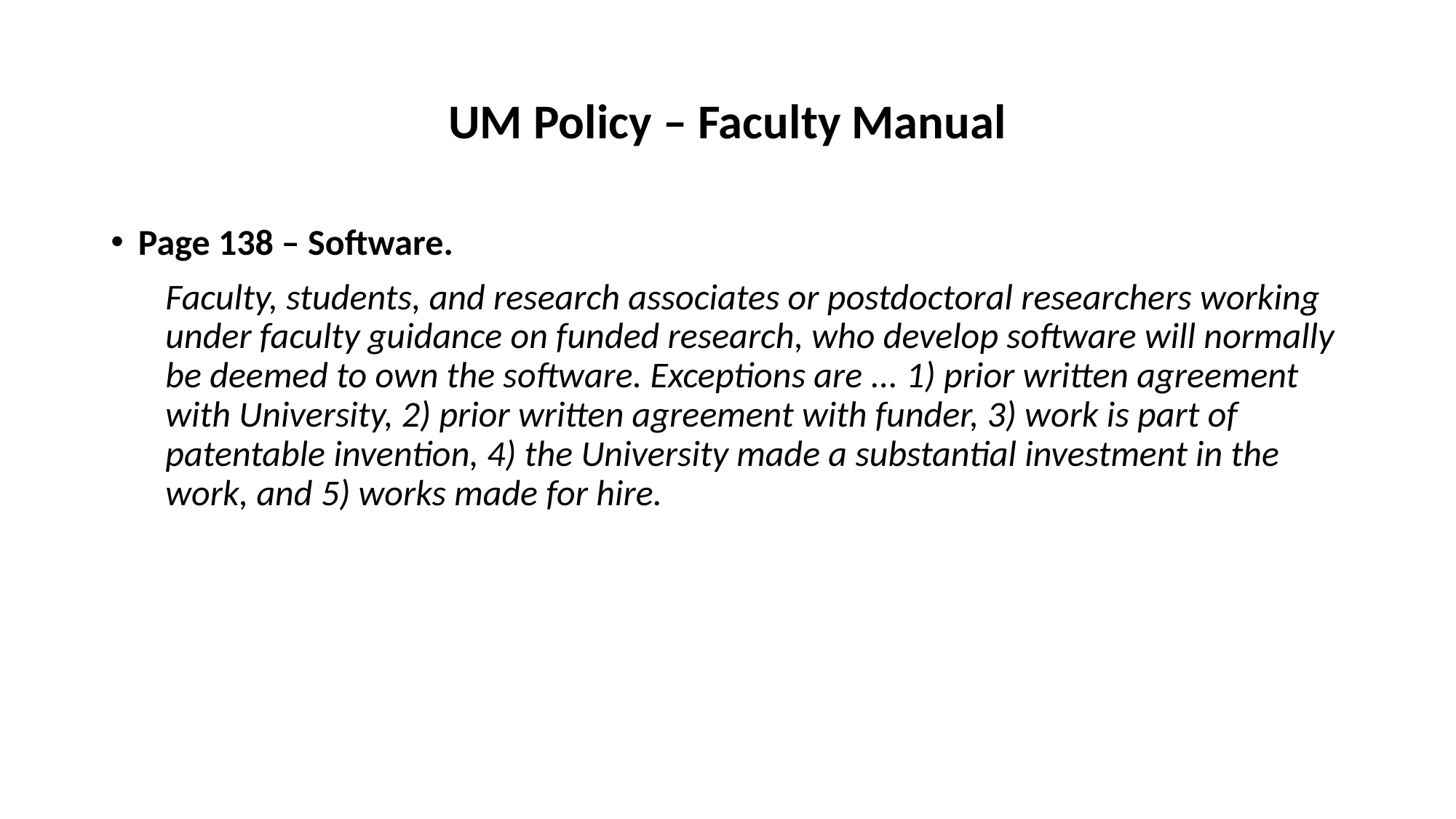

# UM Policy – Faculty Manual
Page 138 – Software.
Faculty, students, and research associates or postdoctoral researchers working under faculty guidance on funded research, who develop software will normally be deemed to own the software. Exceptions are ... 1) prior written agreement with University, 2) prior written agreement with funder, 3) work is part of patentable invention, 4) the University made a substantial investment in the work, and 5) works made for hire.